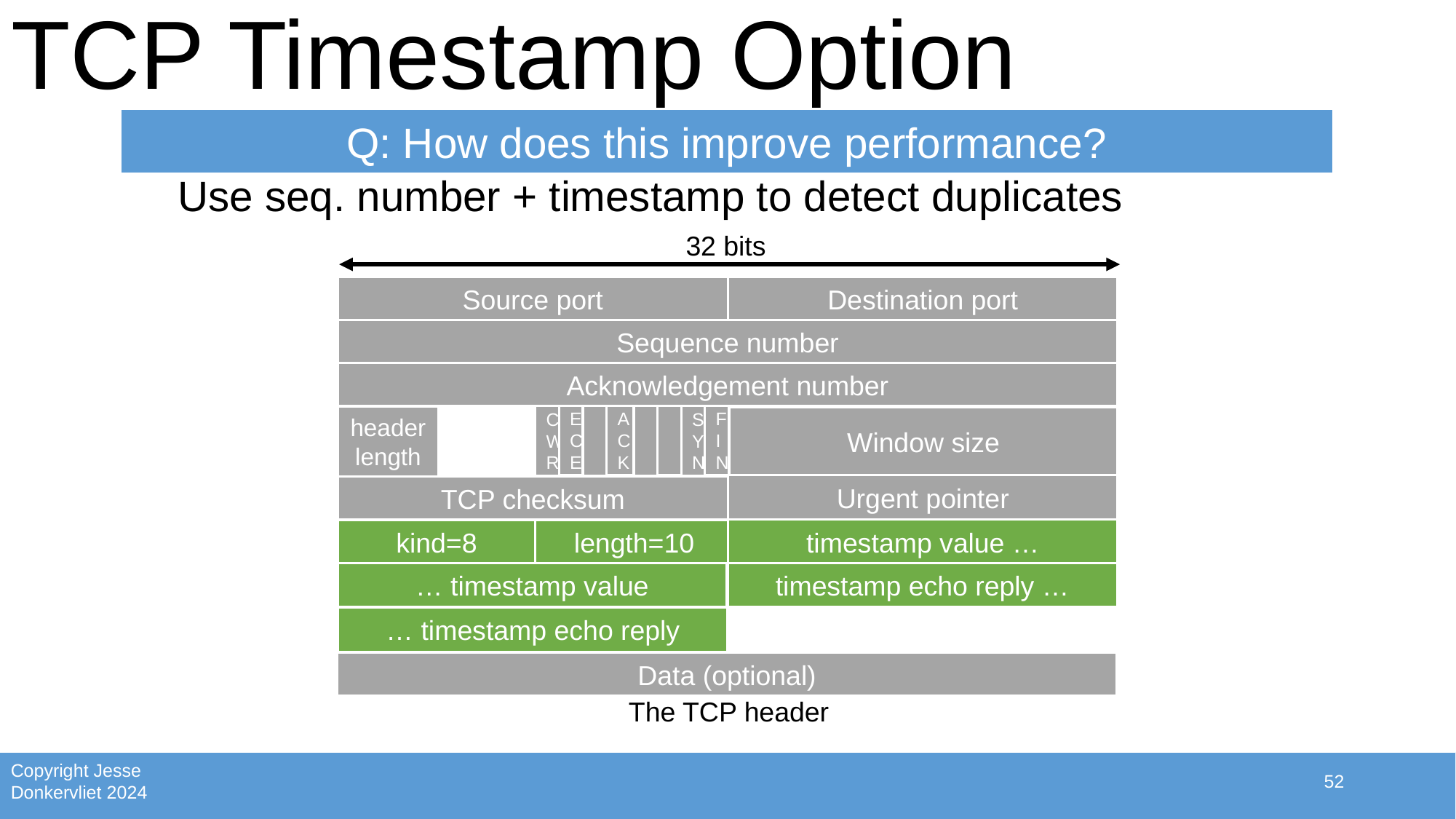

# TCP Timestamp Option
Q: How does this improve performance?
Use seq. number + timestamp to detect duplicates
32 bits
Source port
Destination port
Sequence number
Acknowledgement number

ECE
ACK

FIN
CWR

SYN
header length
Window size
Urgent pointer
TCP checksum
timestamp value …
kind=8
length=10
… timestamp value
timestamp echo reply …
… timestamp echo reply
Data (optional)
The TCP header

52